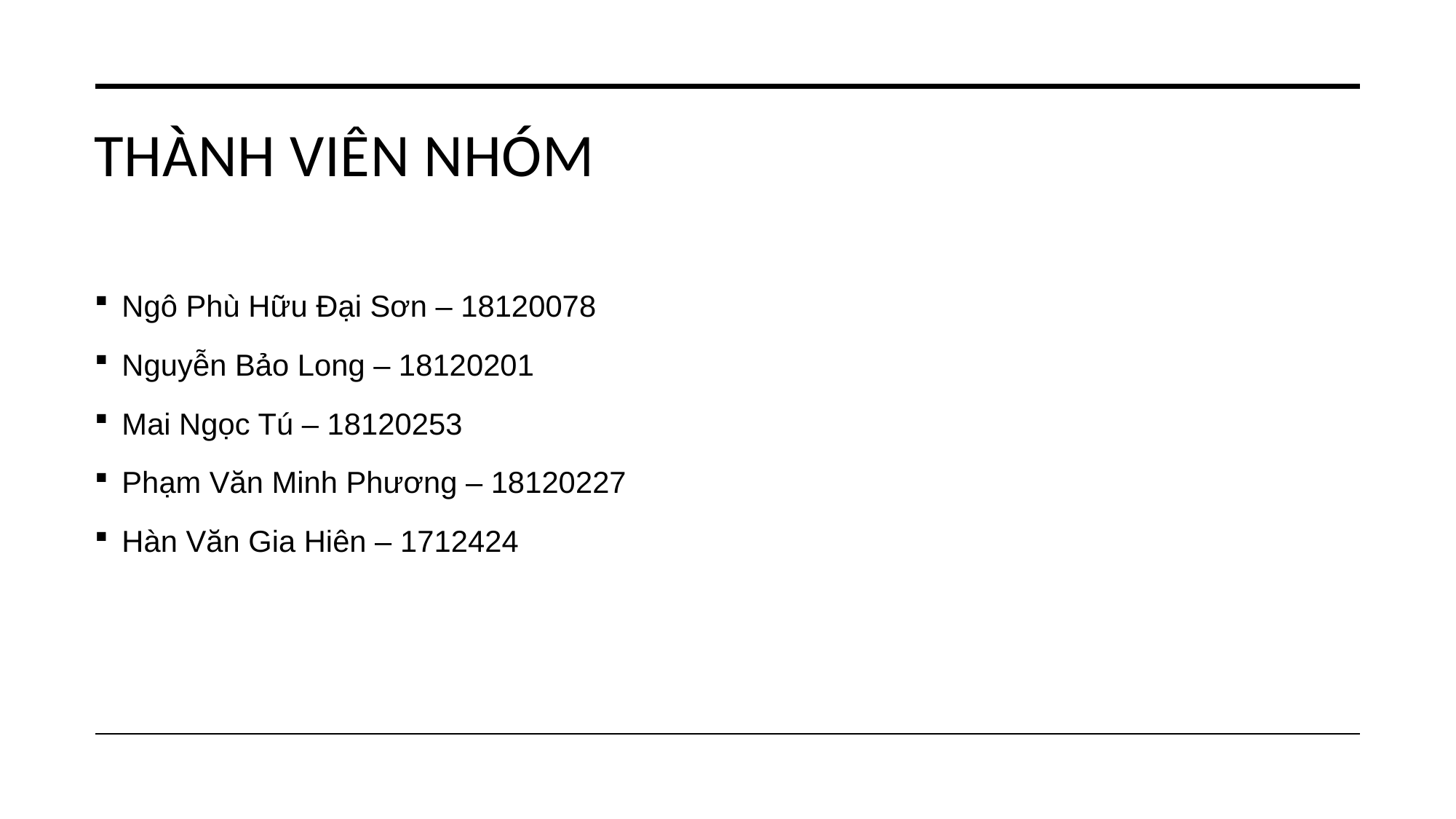

# Thành Viên Nhóm
Ngô Phù Hữu Đại Sơn – 18120078
Nguyễn Bảo Long – 18120201
Mai Ngọc Tú – 18120253
Phạm Văn Minh Phương – 18120227
Hàn Văn Gia Hiên – 1712424